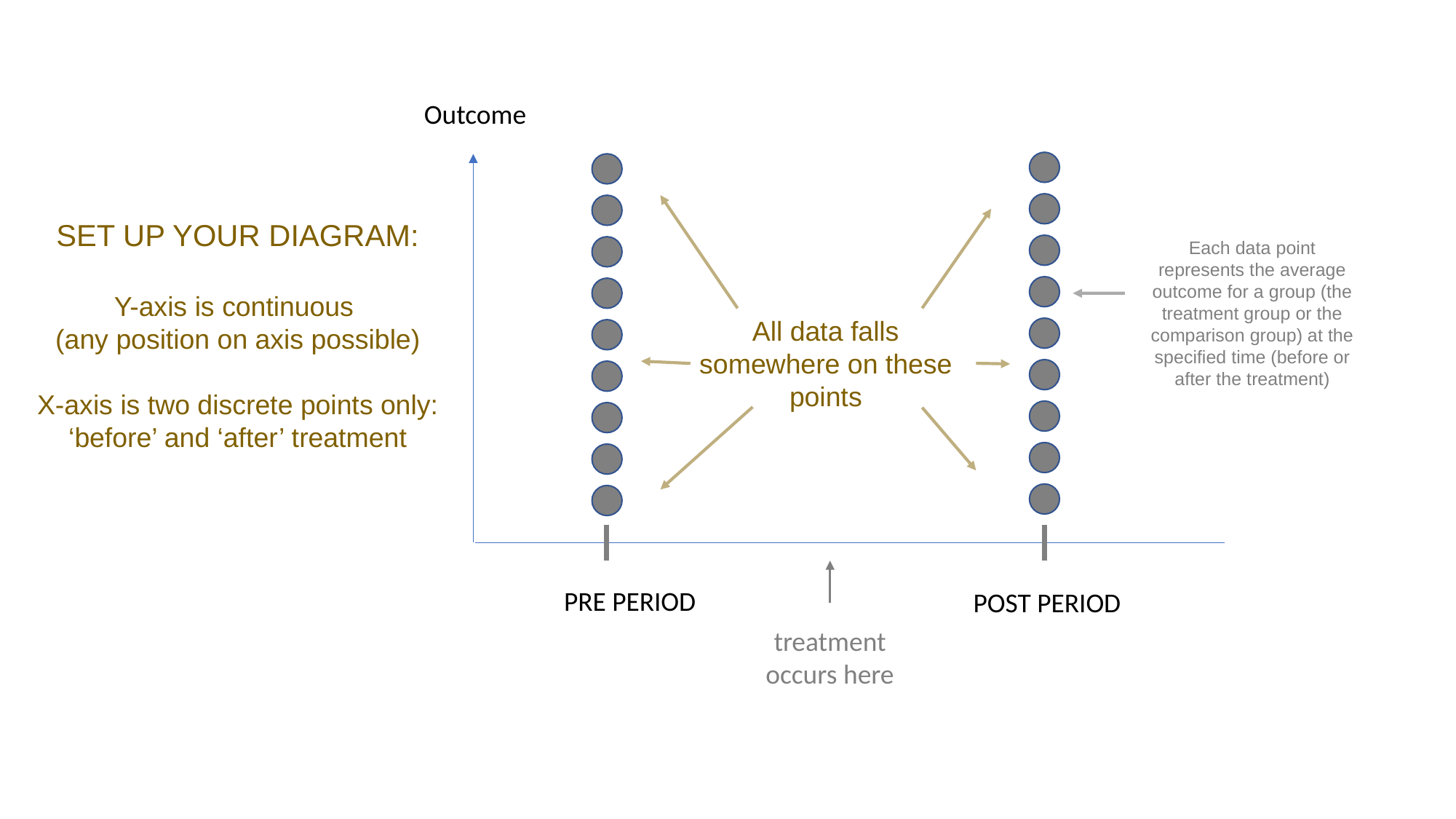

Outcome

Set up your diagram:

Y-axis is continuous
(any position on axis possible)

X-axis is two discrete points only:
‘before’ and ‘after’ treatment
Each data point represents the average outcome for a group (the treatment group or the comparison group) at the specified time (before or after the treatment)

All data falls somewhere on these points

PRE PERIOD
POST PERIOD
treatment
occurs here